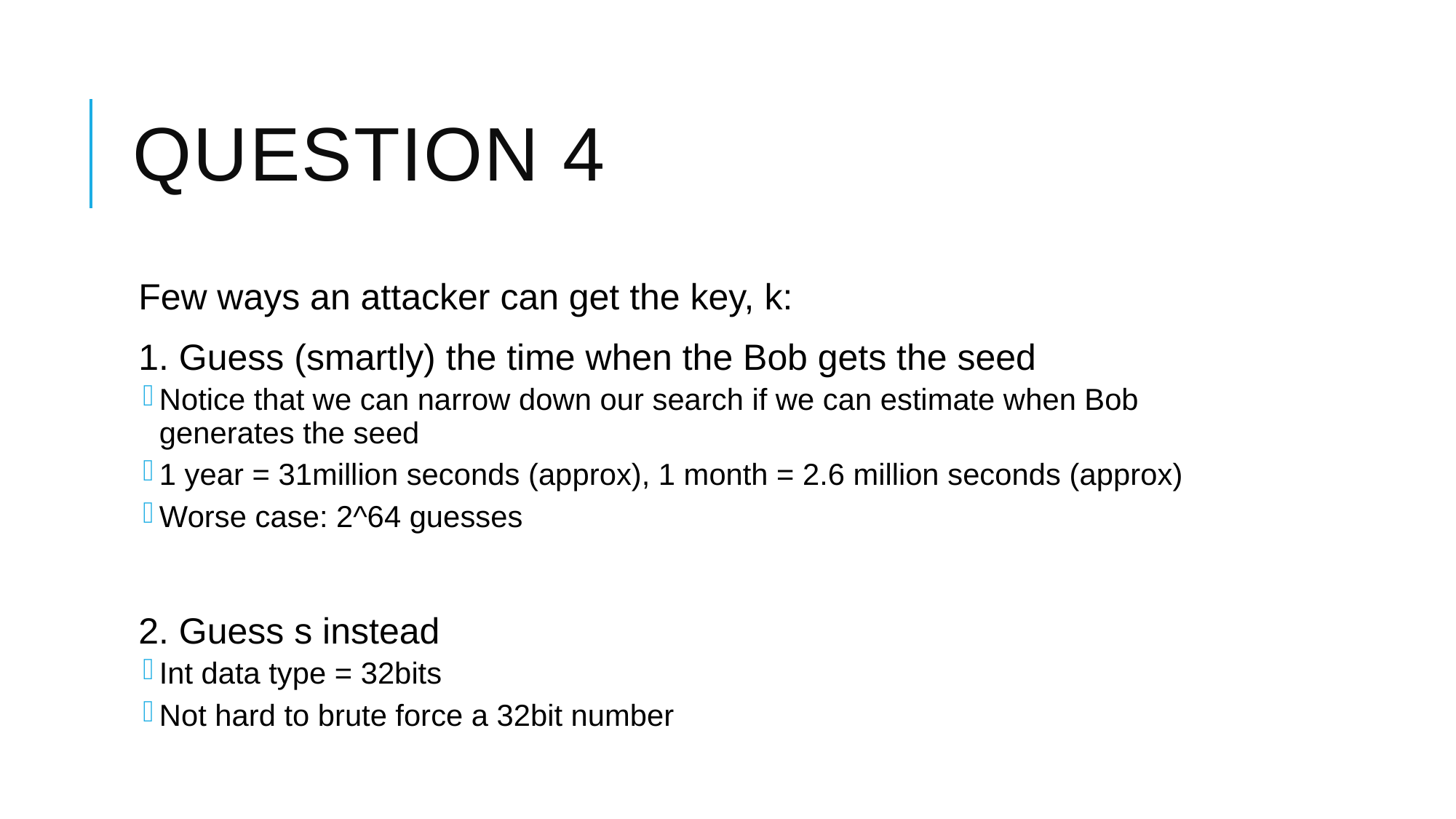

# Question 4
Few ways an attacker can get the key, k:
1. Guess (smartly) the time when the Bob gets the seed
Notice that we can narrow down our search if we can estimate when Bob generates the seed
1 year = 31million seconds (approx), 1 month = 2.6 million seconds (approx)
Worse case: 2^64 guesses

2. Guess s instead
Int data type = 32bits
Not hard to brute force a 32bit number